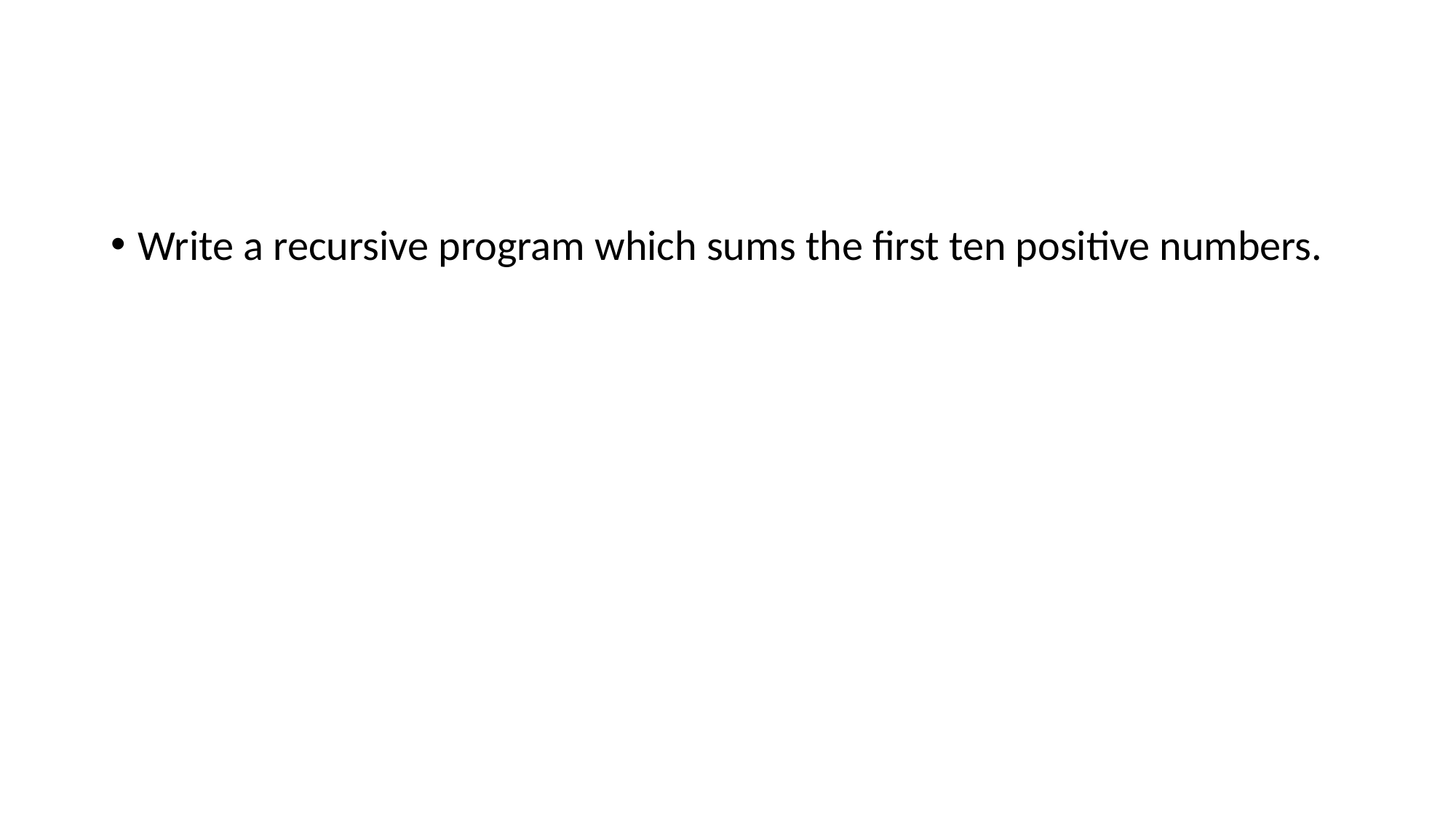

#
Write a recursive program which sums the first ten positive numbers.